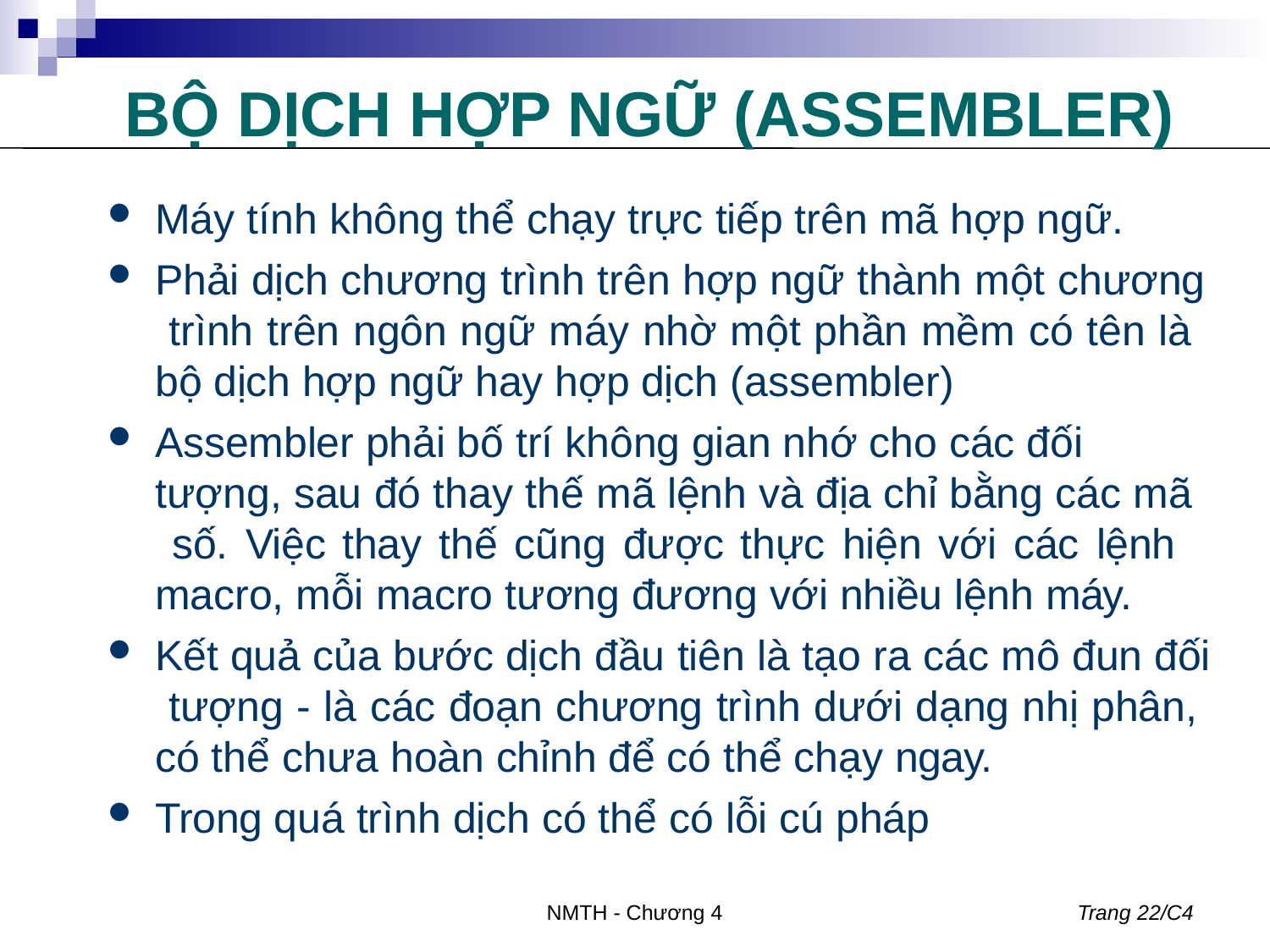

# BỘ DỊCH HỢP NGỮ (ASSEMBLER)
Máy tính không thể chạy trực tiếp trên mã hợp ngữ.
Phải dịch chương trình trên hợp ngữ thành một chương  trình trên ngôn ngữ máy nhờ một phần mềm có tên là  bộ dịch hợp ngữ hay hợp dịch (assembler)
Assembler phải bố trí không gian nhớ cho các đối
tượng, sau đó thay thế mã lệnh và địa chỉ bằng các mã  số. Việc thay thế cũng được thực hiện với các lệnh  macro, mỗi macro tương đương với nhiều lệnh máy.
Kết quả của bước dịch đầu tiên là tạo ra các mô đun đối  tượng - là các đoạn chương trình dưới dạng nhị phân,  có thể chưa hoàn chỉnh để có thể chạy ngay.
Trong quá trình dịch có thể có lỗi cú pháp
NMTH - Chương 4
Trang 22/C4